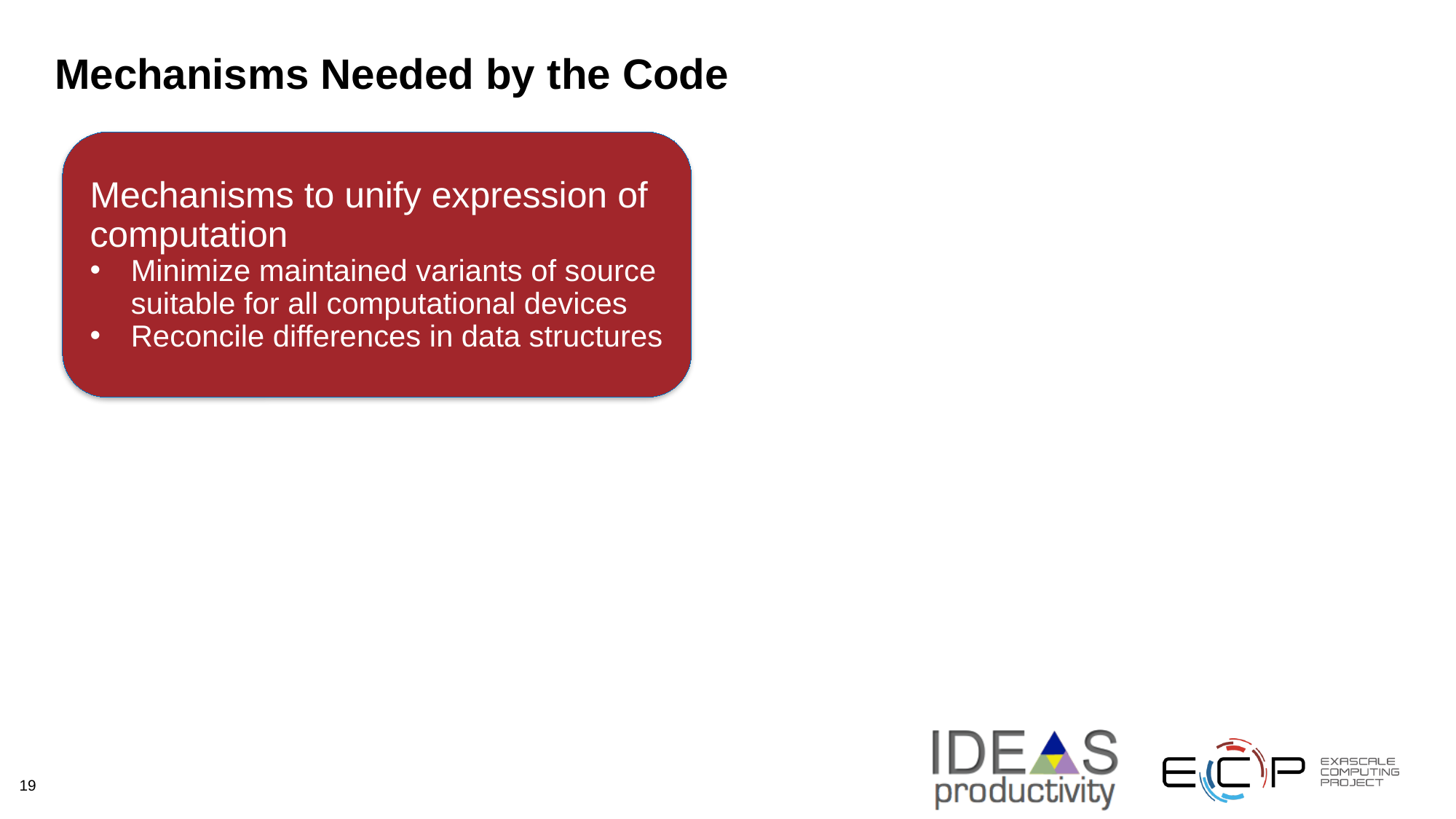

# Mechanisms Needed by the Code
Mechanisms to unify expression of computation
Minimize maintained variants of source suitable for all computational devices
Reconcile differences in data structures